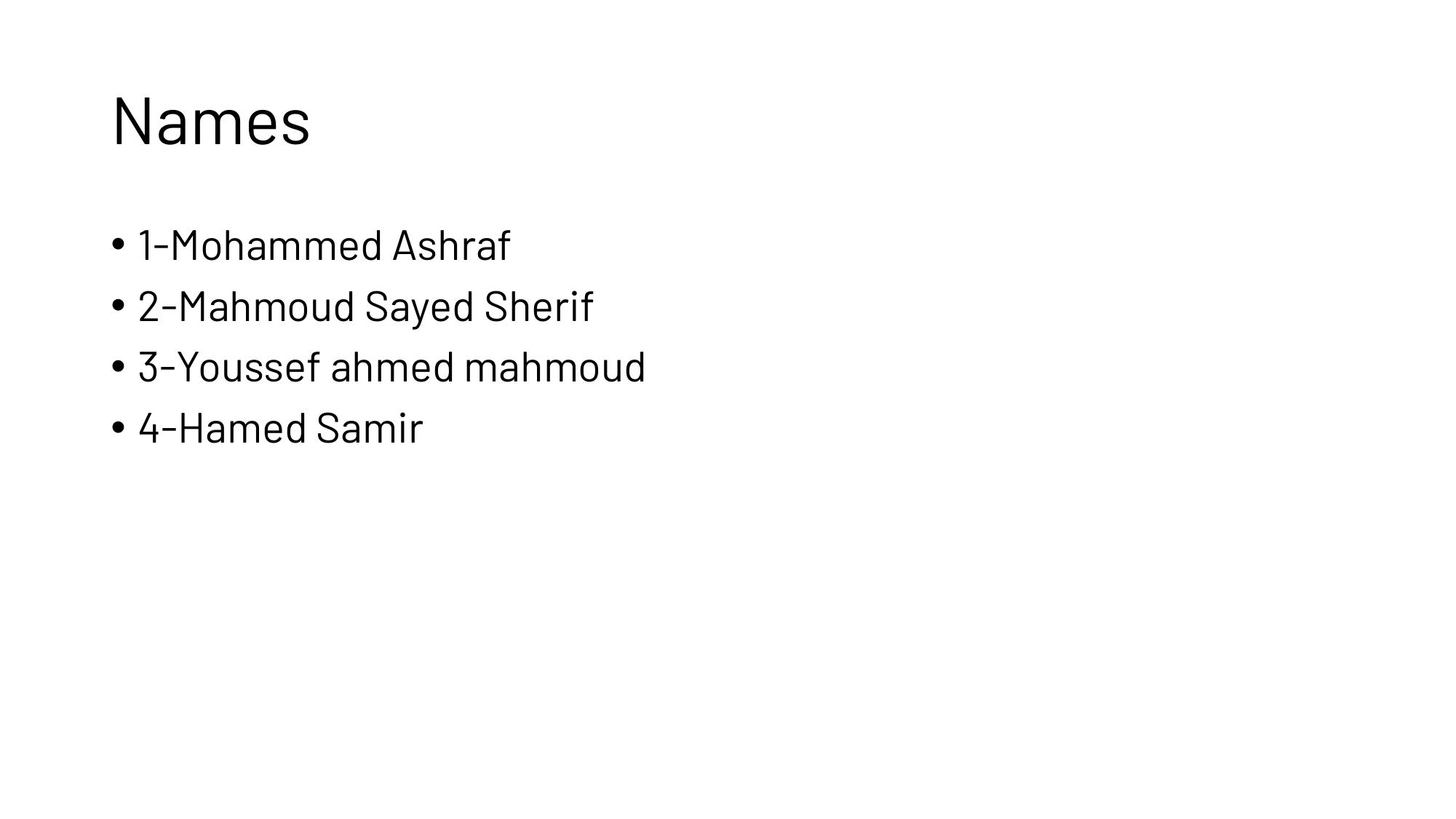

# Names
1-Mohammed Ashraf
2-Mahmoud Sayed Sherif
3-Youssef ahmed mahmoud
4-Hamed Samir